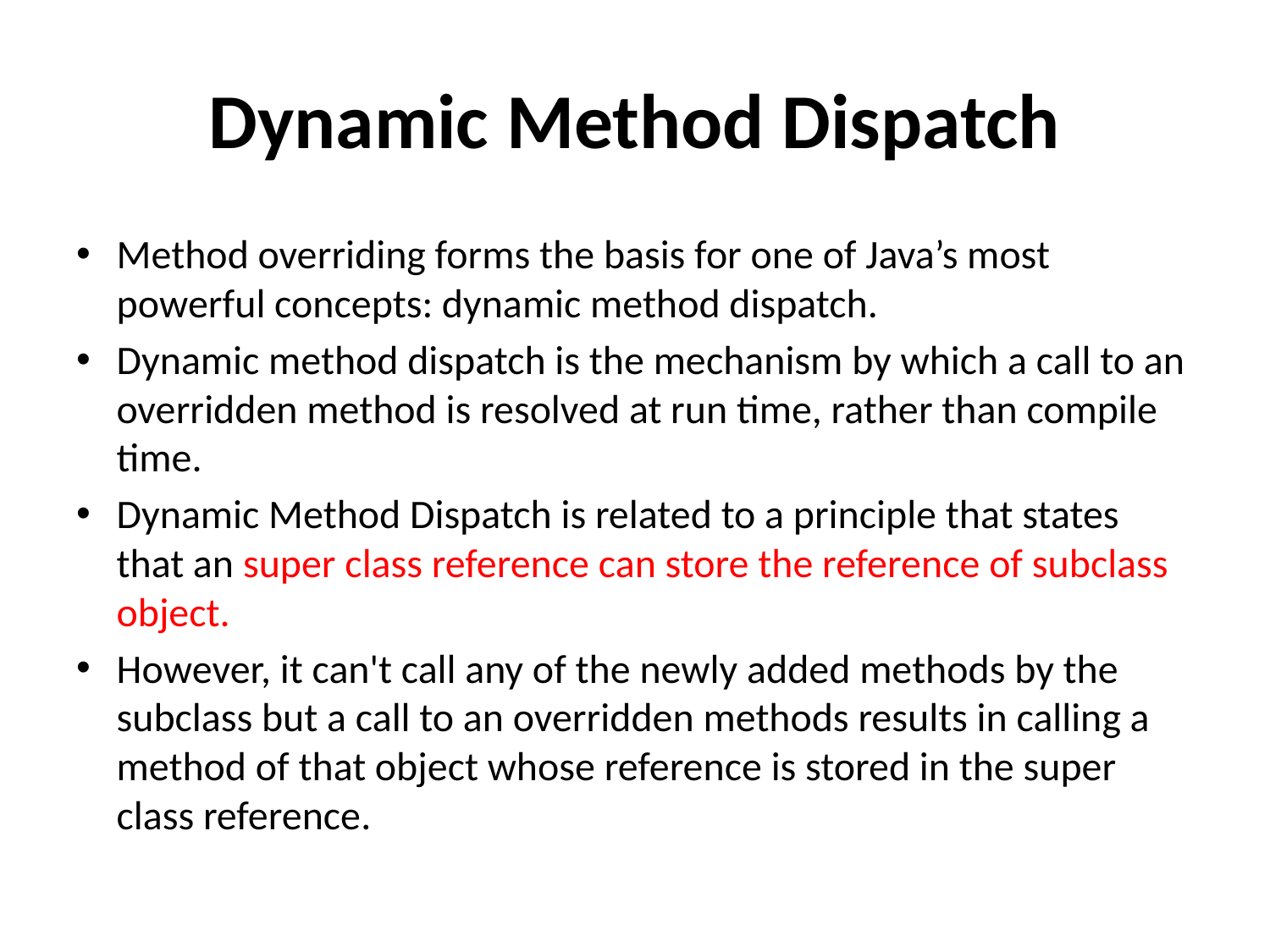

# Dynamic Method Dispatch
Method overriding forms the basis for one of Java’s most powerful concepts: dynamic method dispatch.
Dynamic method dispatch is the mechanism by which a call to an overridden method is resolved at run time, rather than compile time.
Dynamic Method Dispatch is related to a principle that states that an super class reference can store the reference of subclass object.
However, it can't call any of the newly added methods by the subclass but a call to an overridden methods results in calling a method of that object whose reference is stored in the super class reference.